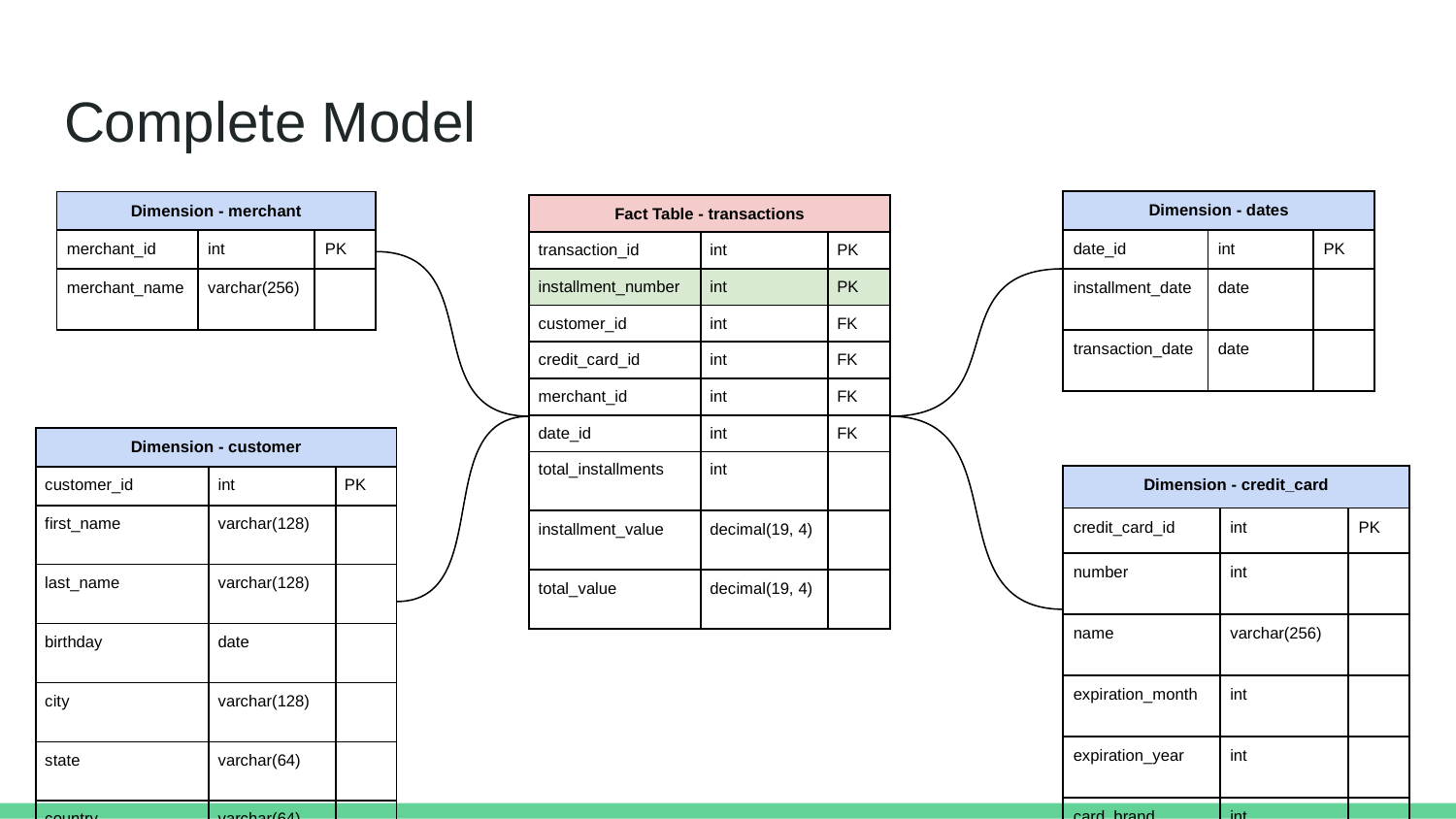

# Complete Model

| Dimension - dates |  |  |
| --- | --- | --- |
| date\_id | int | PK |
| installment\_date | date |  |
| transaction\_date | date |  |

| Dimension - merchant |  |  |
| --- | --- | --- |
| merchant\_id | int | PK |
| merchant\_name | varchar(256) |  |

| Fact Table - transactions |  |  |
| --- | --- | --- |
| transaction\_id | int | PK |
| installment\_number | int | PK |
| customer\_id | int | FK |
| credit\_card\_id | int | FK |
| merchant\_id | int | FK |
| date\_id | int | FK |
| total\_installments | int |  |
| installment\_value | decimal(19, 4) |  |
| total\_value | decimal(19, 4) |  |

| Dimension - customer |  |  |
| --- | --- | --- |
| customer\_id | int | PK |
| first\_name | varchar(128) |  |
| last\_name | varchar(128) |  |
| birthday | date |  |
| city | varchar(128) |  |
| state | varchar(64) |  |
| country | varchar(64) |  |
| installments\_value | decimal(19, 4) |  |
| Dimension - credit\_card |  |  |
| --- | --- | --- |
| credit\_card\_id | int | PK |
| number | int |  |
| name | varchar(256) |  |
| expiration\_month | int |  |
| expiration\_year | int |  |
| card\_brand | int |  |